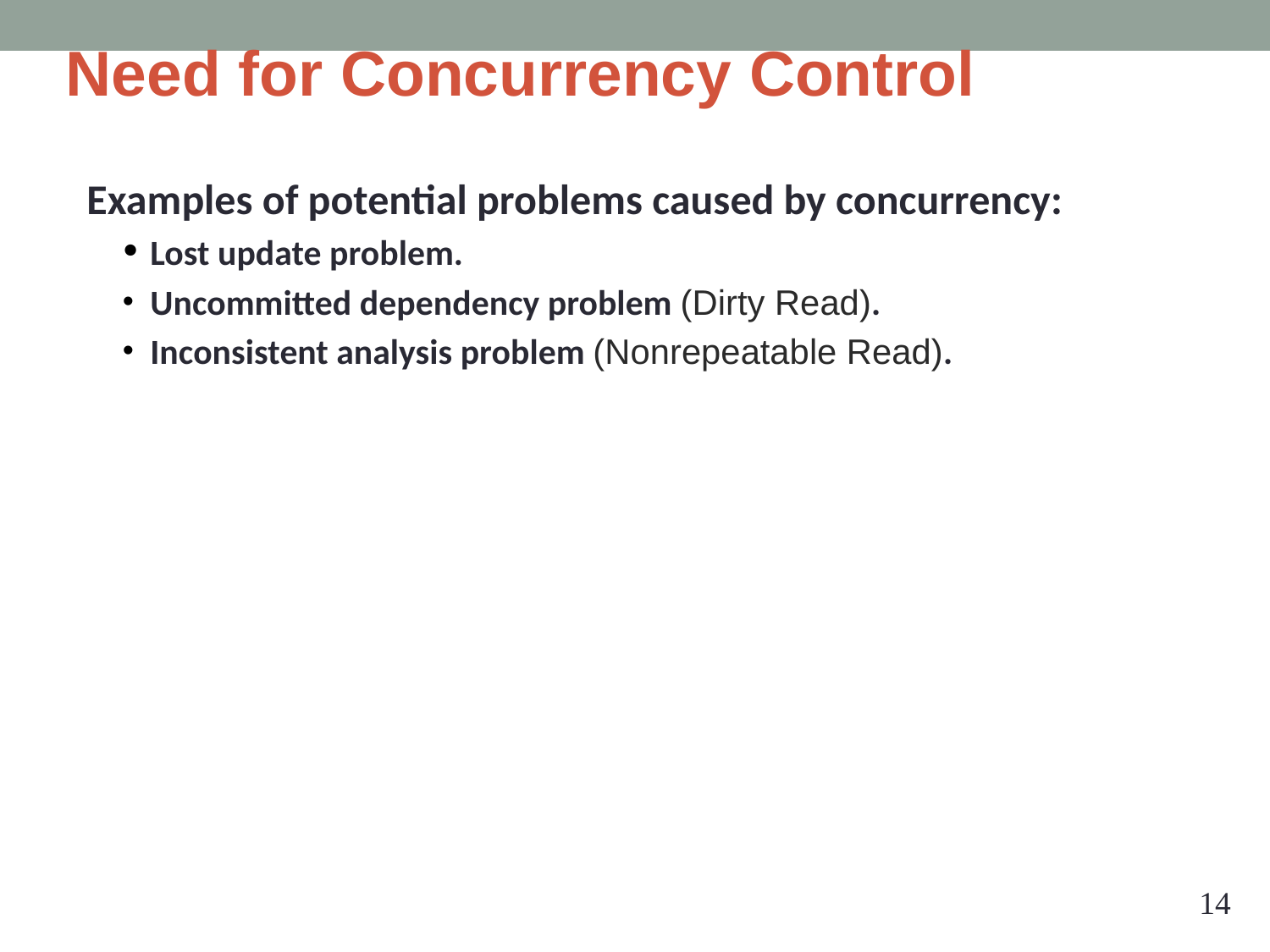

# Need for Concurrency Control
Examples of potential problems caused by concurrency:
Lost update problem.
Uncommitted dependency problem (Dirty Read).
Inconsistent analysis problem (Nonrepeatable Read).
14